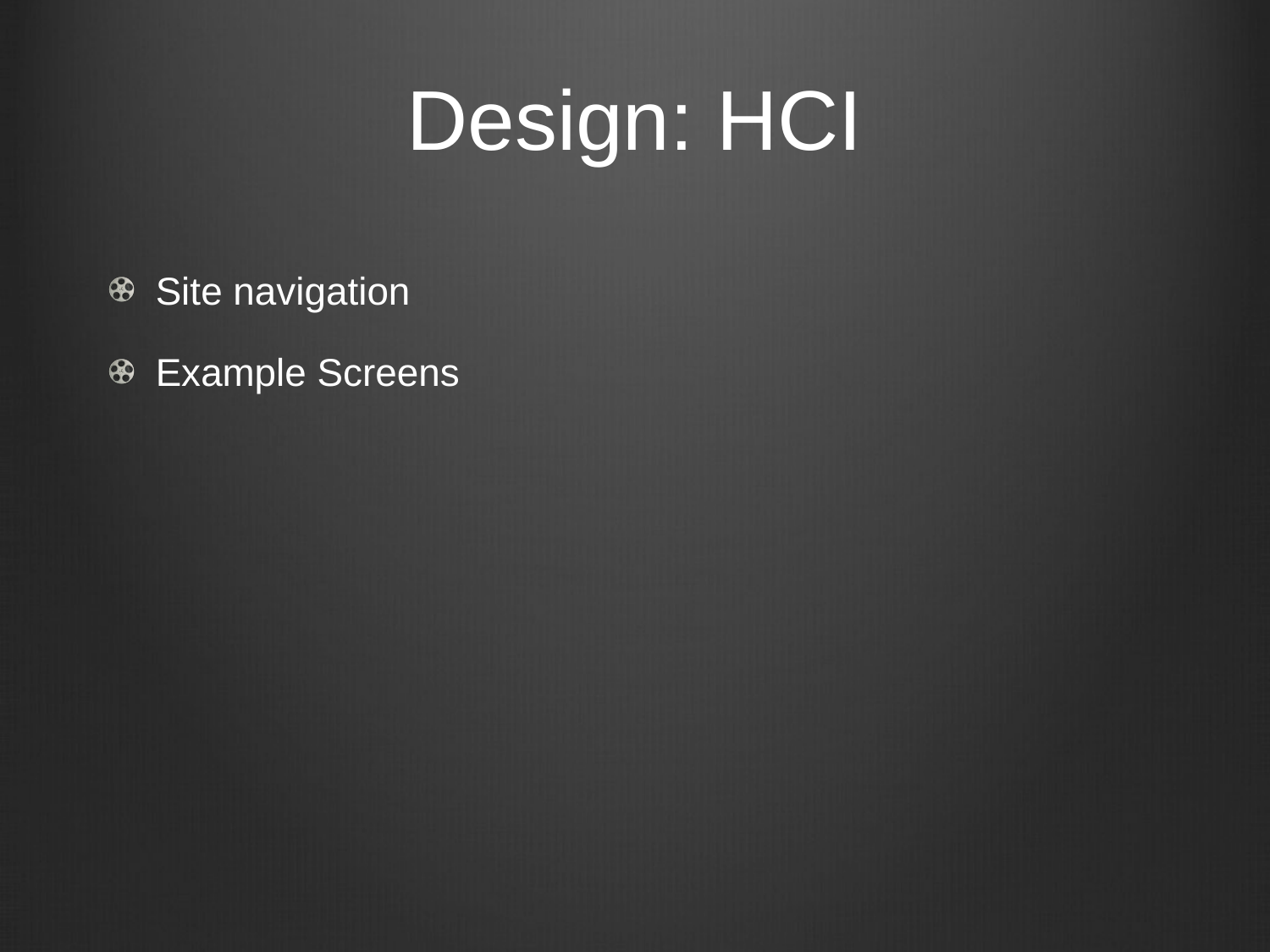

# Design: HCI
Site navigation
Example Screens